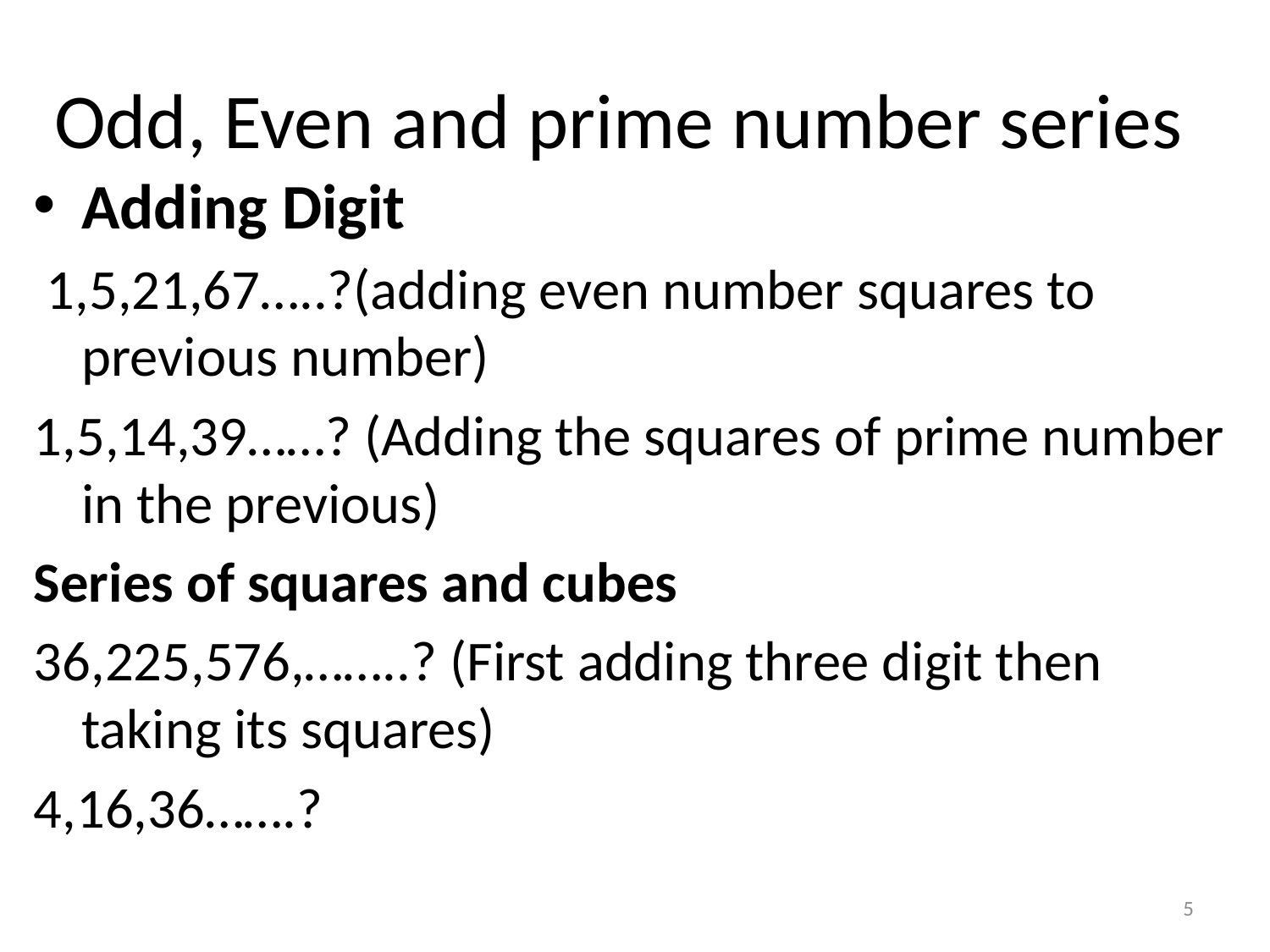

# Odd, Even and prime number series
Adding Digit
 1,5,21,67…..?(adding even number squares to previous number)
1,5,14,39……? (Adding the squares of prime number in the previous)
Series of squares and cubes
36,225,576,……..? (First adding three digit then taking its squares)
4,16,36…….?

5